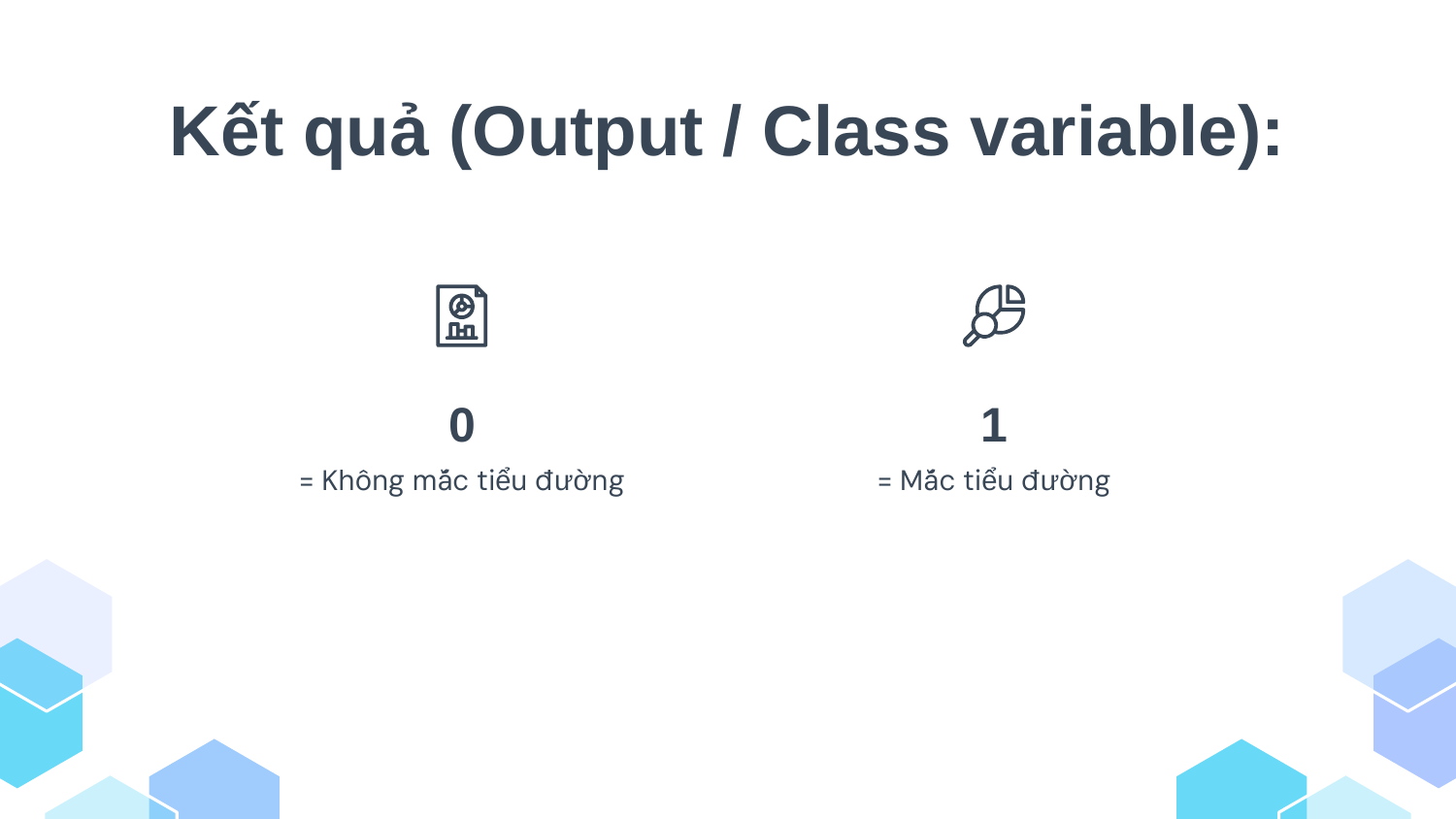

# Kết quả (Output / Class variable):

0
1
= Không mắc tiểu đường
= Mắc tiểu đường